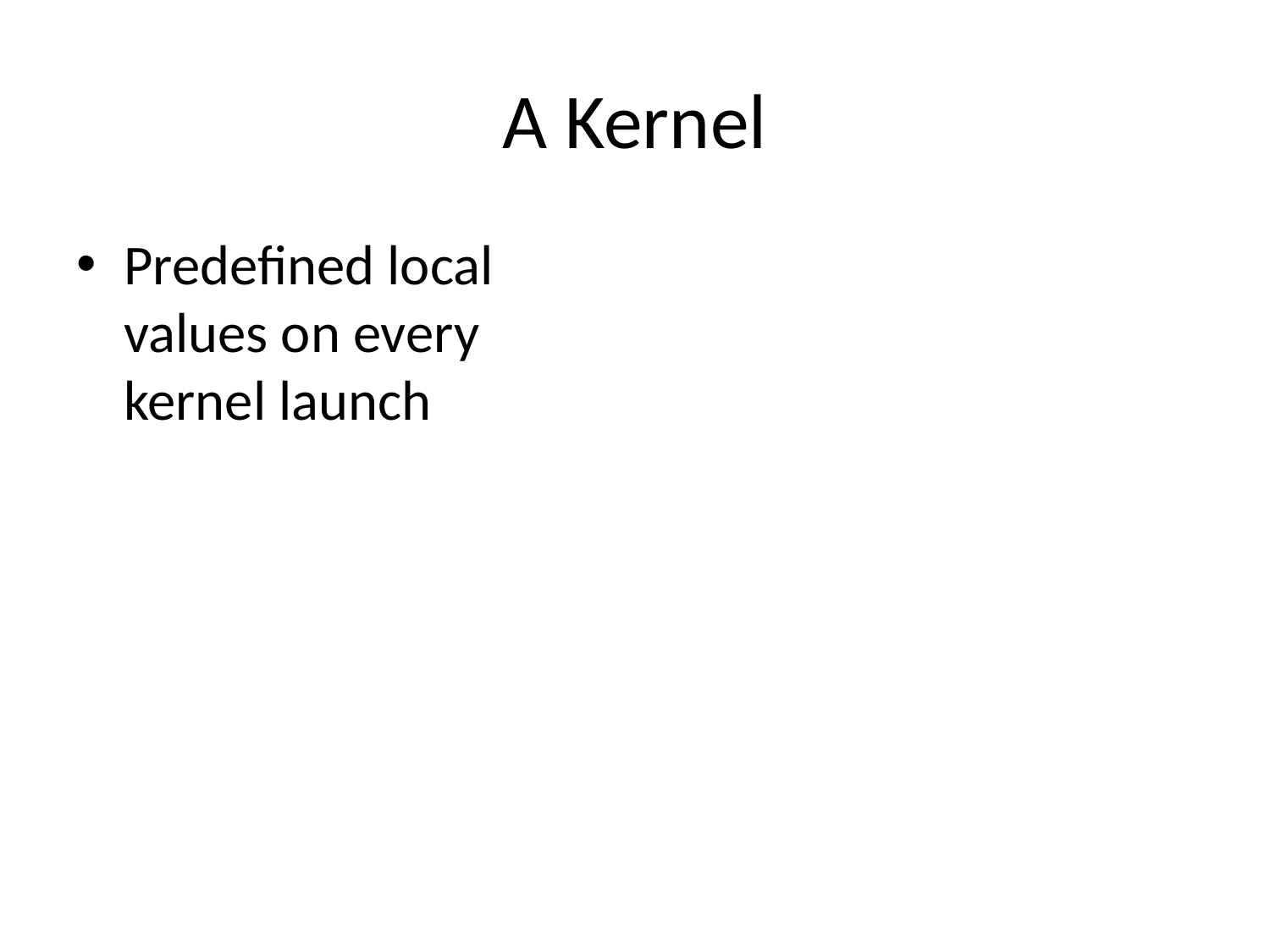

# A Kernel
Predefined local values on every kernel launch